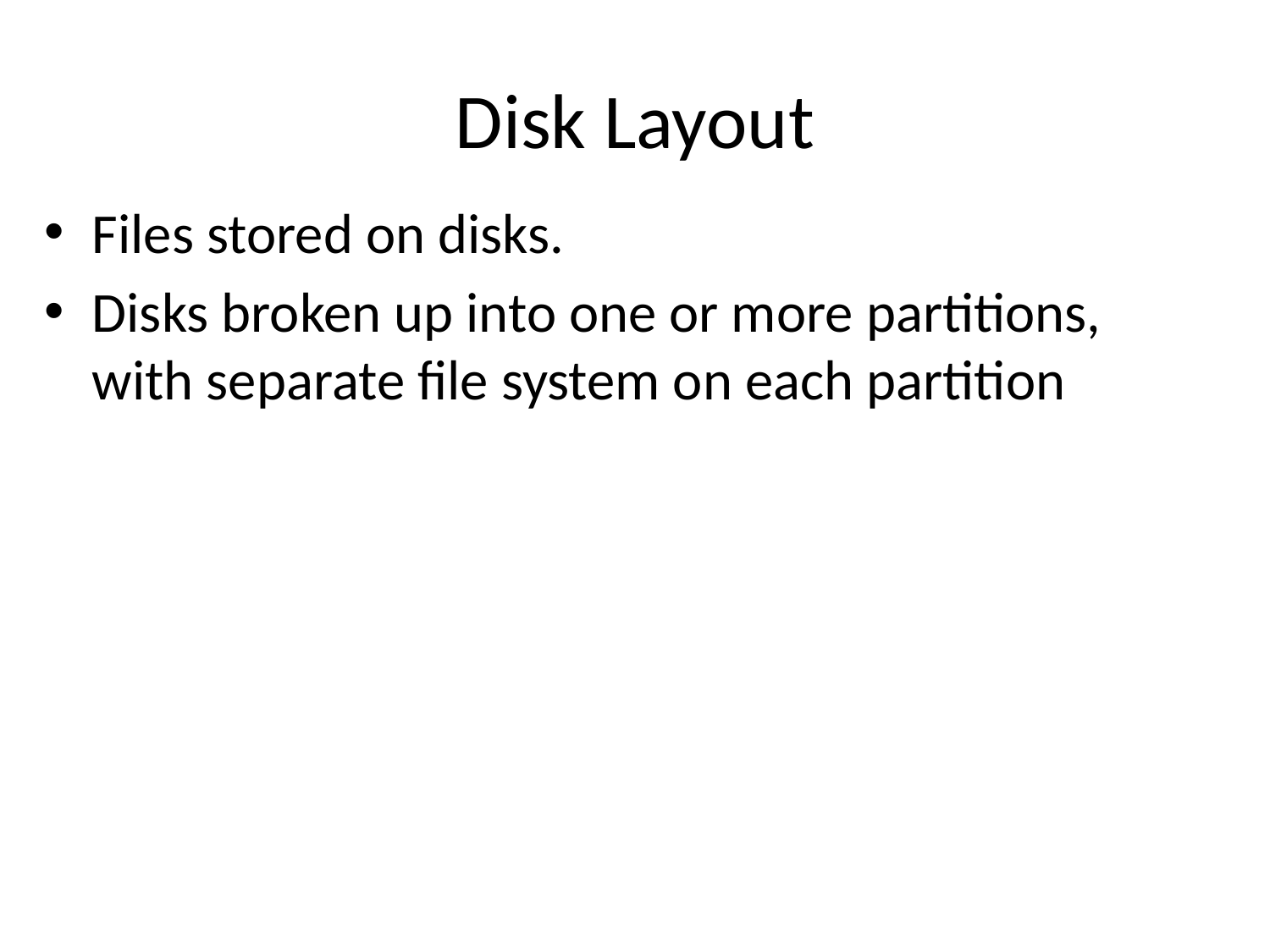

# Disk Layout
Files stored on disks.
Disks broken up into one or more partitions, with separate file system on each partition